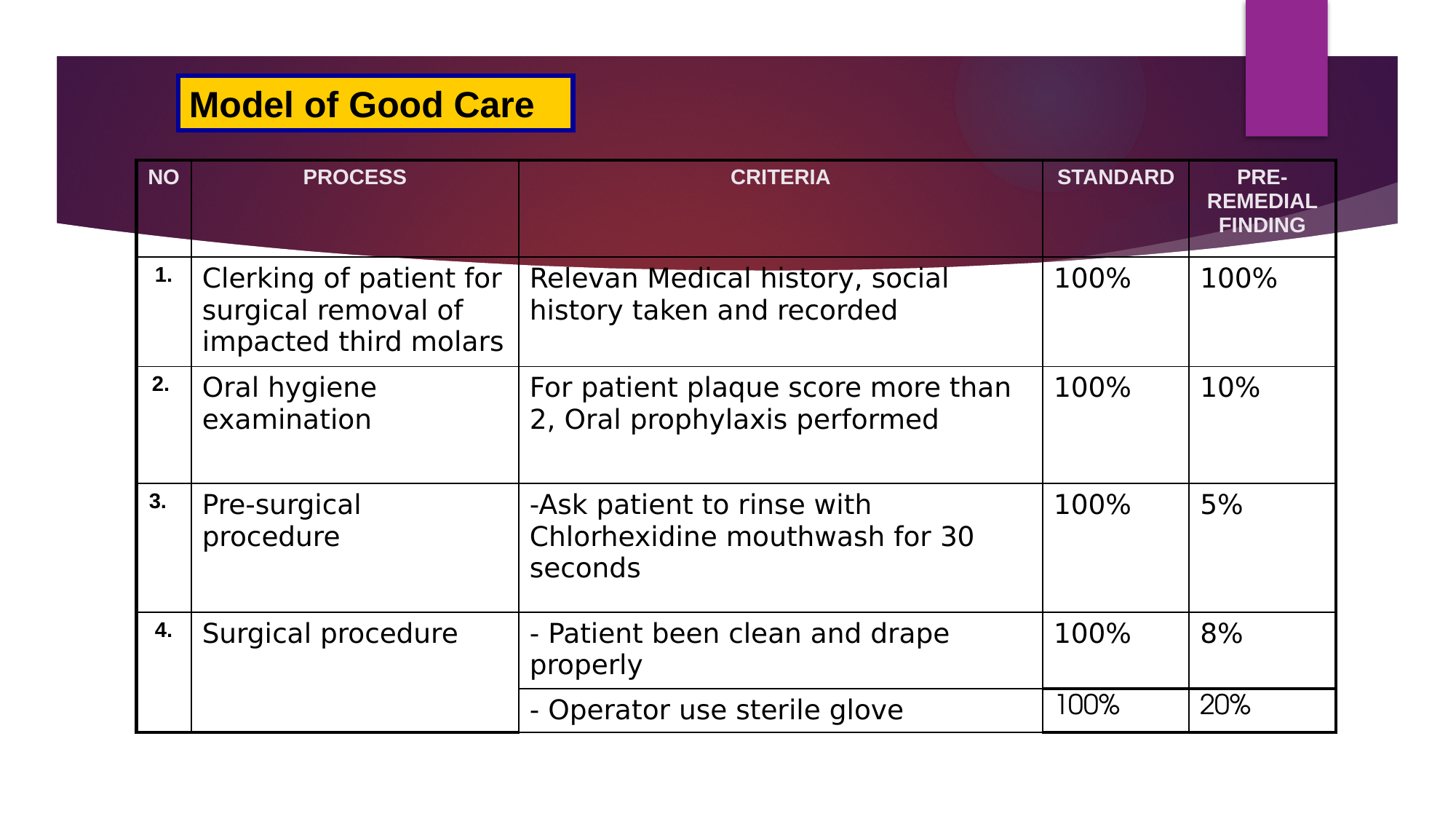

Model of Good Care
| NO | PROCESS | CRITERIA | STANDARD | PRE-REMEDIAL FINDING |
| --- | --- | --- | --- | --- |
| 1. | Clerking of patient for surgical removal of impacted third molars | Relevan Medical history, social history taken and recorded | 100% | 100% |
| 2. | Oral hygiene examination | For patient plaque score more than 2, Oral prophylaxis performed | 100% | 10% |
| 3. | Pre-surgical procedure | -Ask patient to rinse with Chlorhexidine mouthwash for 30 seconds | 100% | 5% |
| 4. | Surgical procedure | - Patient been clean and drape properly | 100% | 8% |
|  |  | - Operator use sterile glove | 100% | 20% |